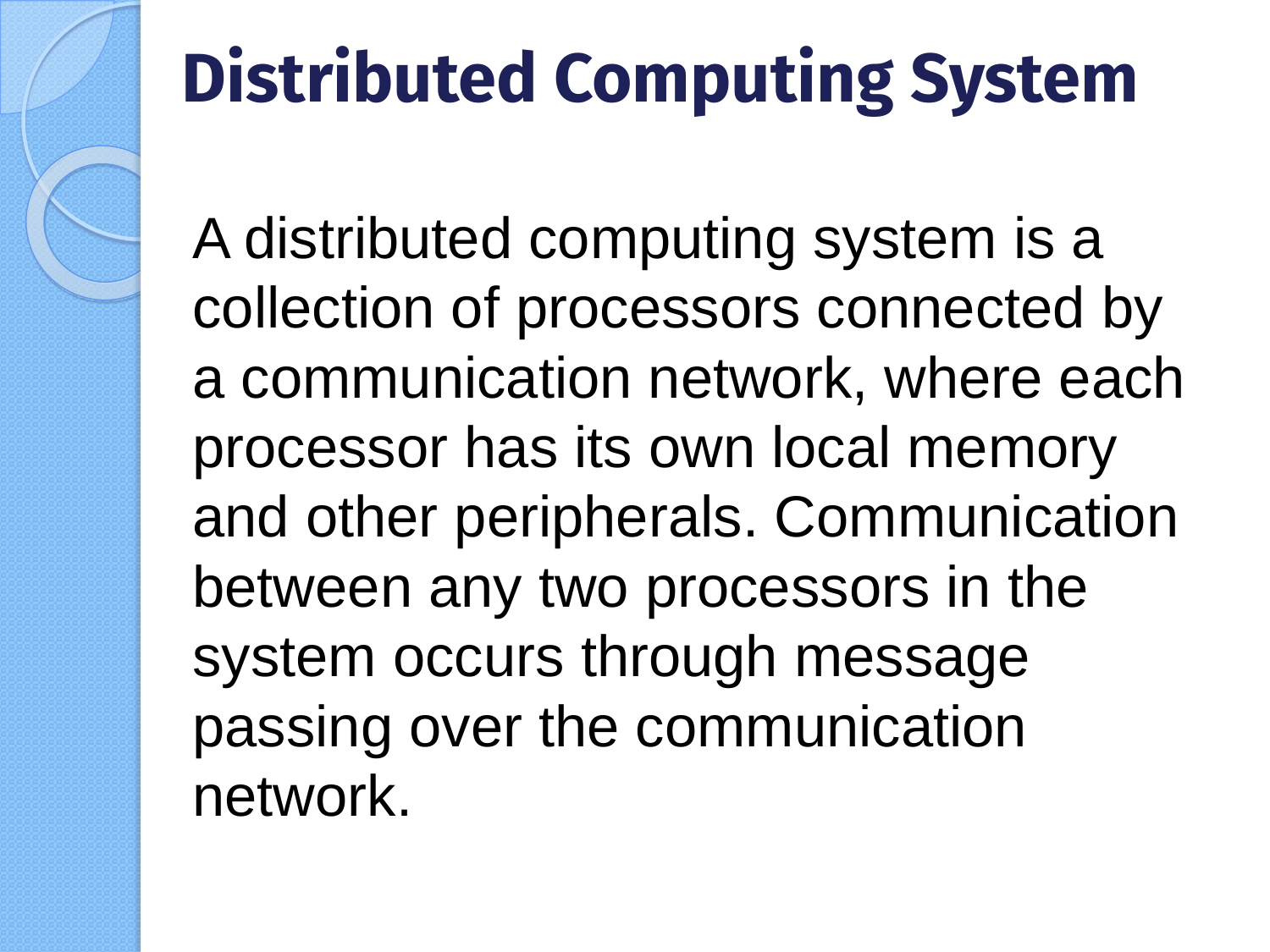

# Distributed Computing System
A distributed computing system is a collection of processors connected by a communication network, where each processor has its own local memory and other peripherals. Communication between any two processors in the system occurs through message passing over the communication network.